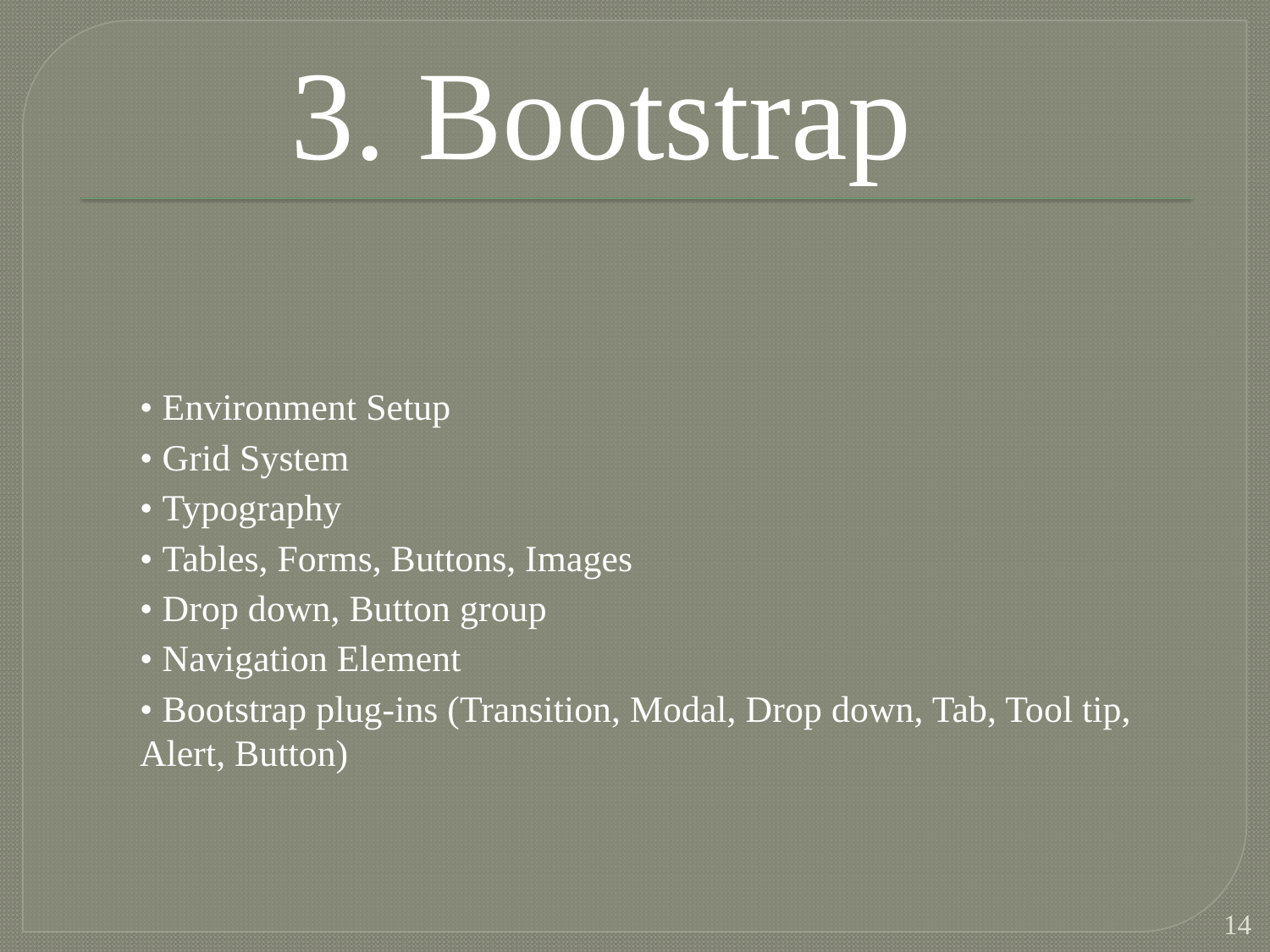

3. Bootstrap

• Environment Setup
• Grid System
• Typography
• Tables, Forms, Buttons, Images
• Drop down, Button group
• Navigation Element
• Bootstrap plug-ins (Transition, Modal, Drop down, Tab, Tool tip, Alert, Button)
14